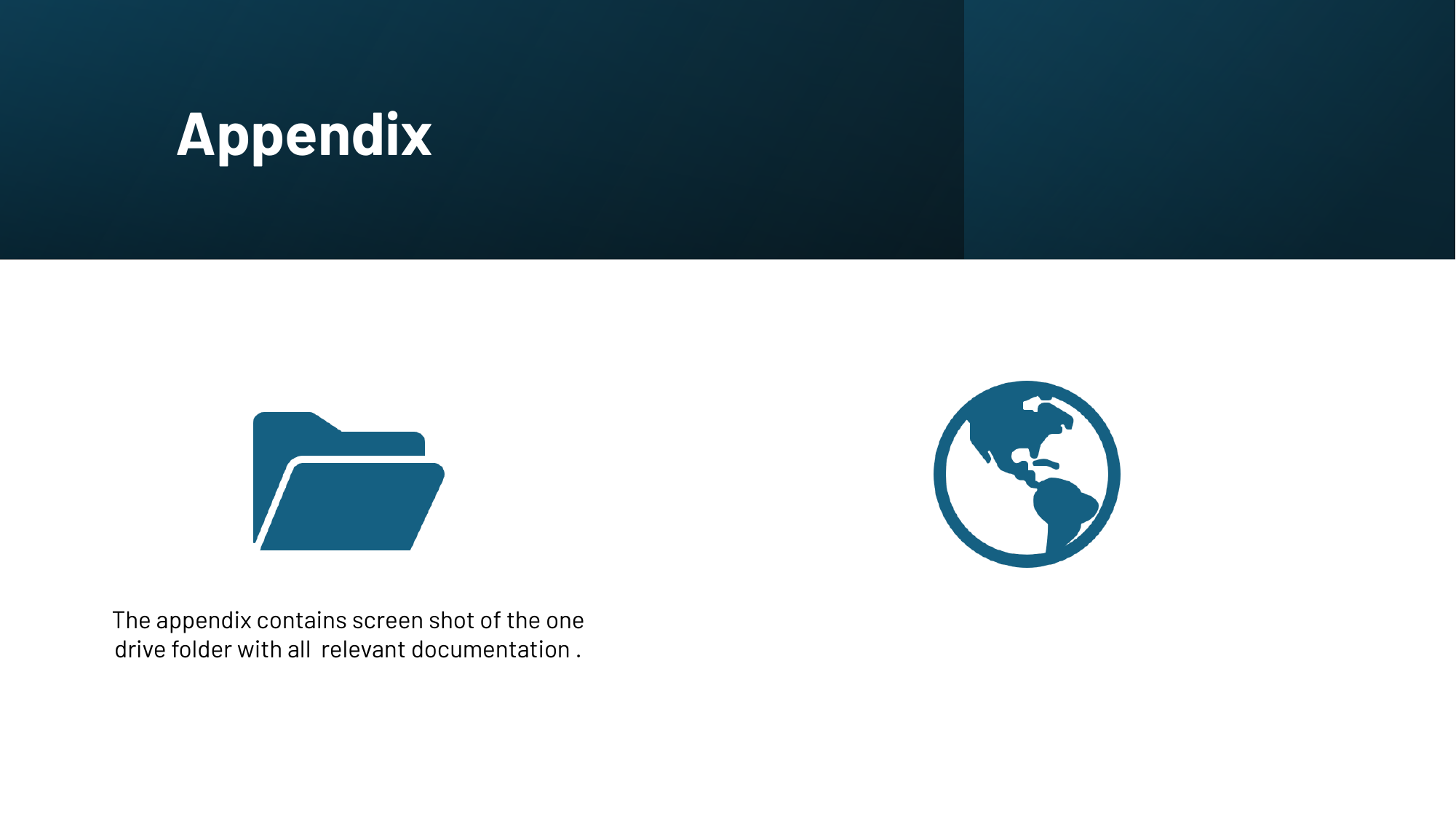

# Appendix
The appendix contains screen shot of the one drive folder with all  relevant documentation .